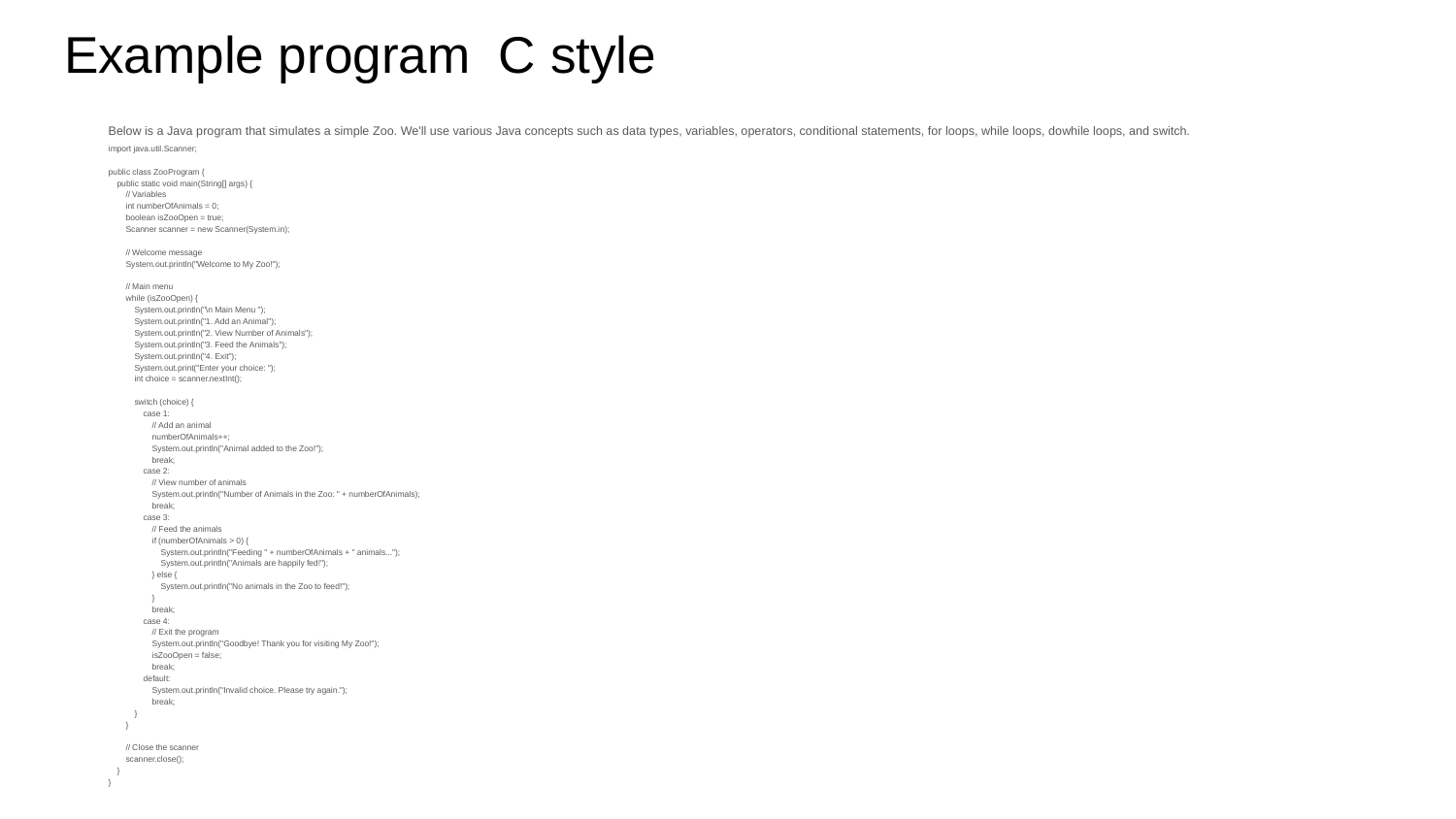

# Example program  C style
Below is a Java program that simulates a simple Zoo. We'll use various Java concepts such as data types, variables, operators, conditional statements, for loops, while loops, dowhile loops, and switch.
import java.util.Scanner;

public class ZooProgram {
    public static void main(String[] args) {
        // Variables
        int numberOfAnimals = 0;
        boolean isZooOpen = true;
        Scanner scanner = new Scanner(System.in);

        // Welcome message
        System.out.println("Welcome to My Zoo!");

        // Main menu
        while (isZooOpen) {
            System.out.println("\n Main Menu ");
            System.out.println("1. Add an Animal");
            System.out.println("2. View Number of Animals");
            System.out.println("3. Feed the Animals");
            System.out.println("4. Exit");
            System.out.print("Enter your choice: ");
            int choice = scanner.nextInt();

            switch (choice) {
                case 1:
                    // Add an animal
                    numberOfAnimals++;
                    System.out.println("Animal added to the Zoo!");
                    break;
                case 2:
                    // View number of animals
                    System.out.println("Number of Animals in the Zoo: " + numberOfAnimals);
                    break;
                case 3:
                    // Feed the animals
                    if (numberOfAnimals > 0) {
                        System.out.println("Feeding " + numberOfAnimals + " animals...");
                        System.out.println("Animals are happily fed!");
                    } else {
                        System.out.println("No animals in the Zoo to feed!");
                    }
                    break;
                case 4:
                    // Exit the program
                    System.out.println("Goodbye! Thank you for visiting My Zoo!");
                    isZooOpen = false;
                    break;
                default:
                    System.out.println("Invalid choice. Please try again.");
                    break;
            }
        }

        // Close the scanner
        scanner.close();
    }
}